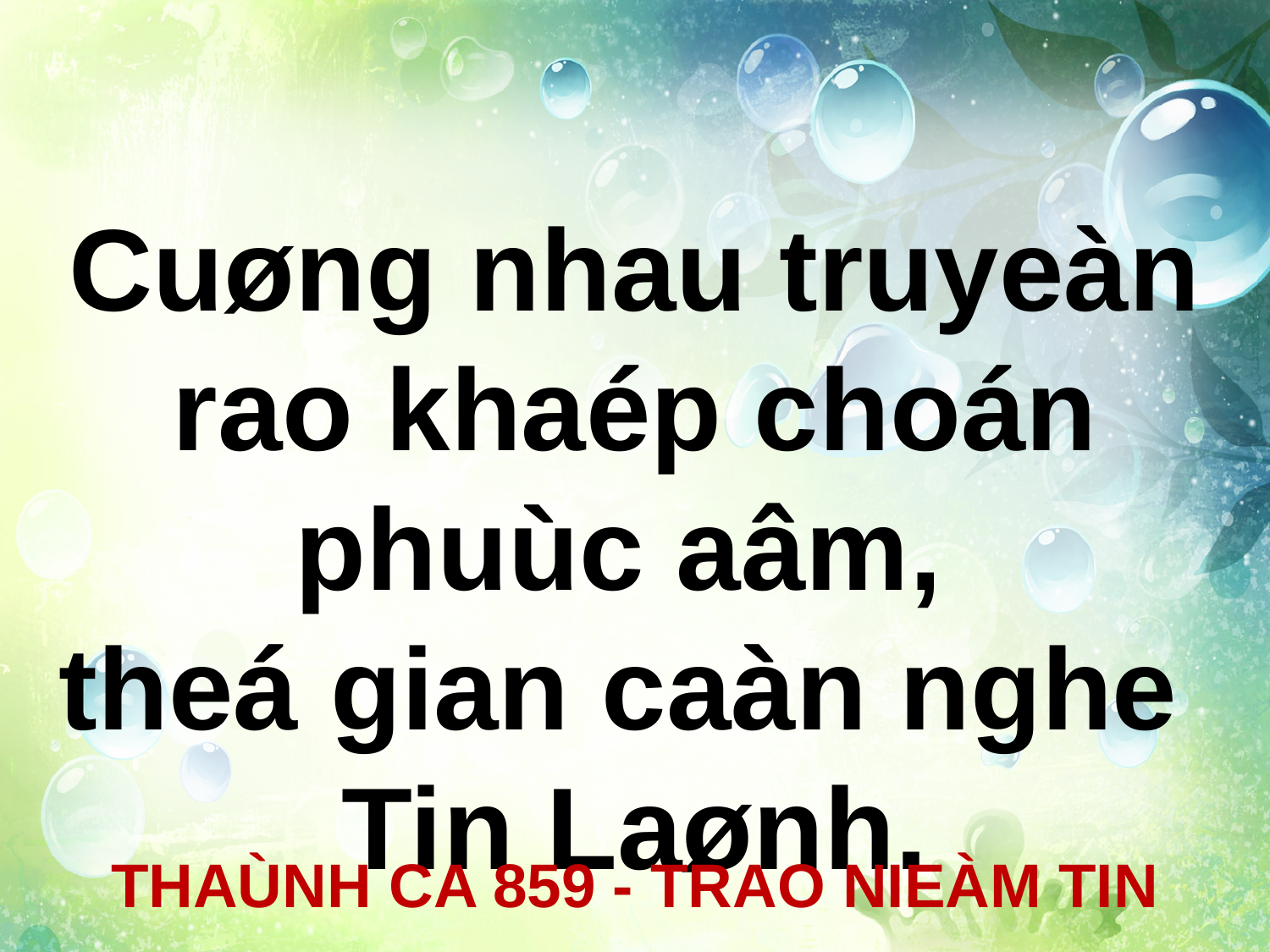

Cuøng nhau truyeàn rao khaép choán phuùc aâm,
theá gian caàn nghe
Tin Laønh.
THAÙNH CA 859 - TRAO NIEÀM TIN